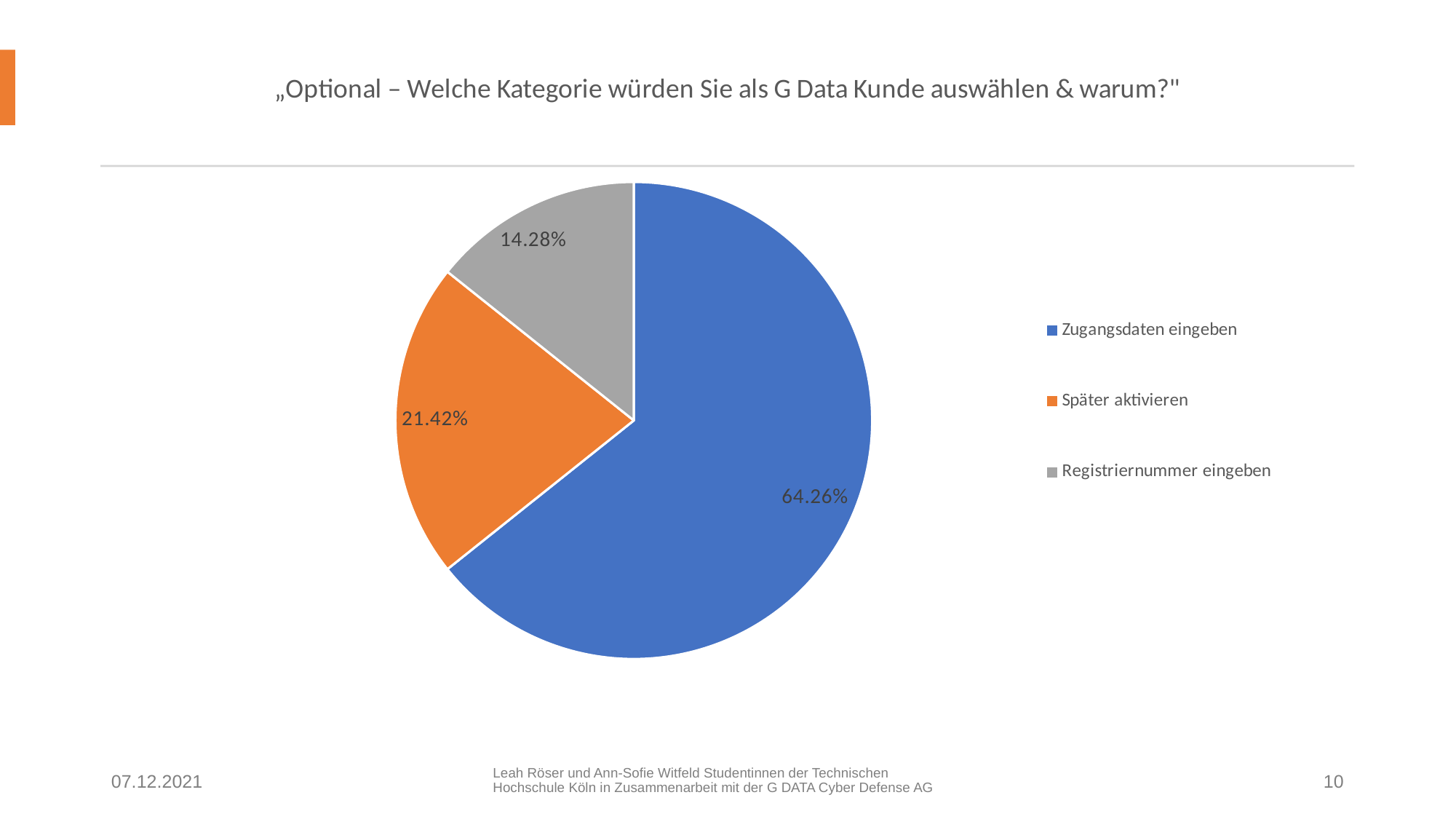

### Chart:

| Category | „Optional – Welche Kategorie würden Sie als G Data Kunde auswählen & warum?" |
|---|---|
| Zugangsdaten eingeben | 0.6426 |
| Später aktivieren | 0.2142 |
| Registriernummer eingeben | 0.1428 |
07.12.2021
Leah Röser und Ann-Sofie Witfeld Studentinnen der Technischen Hochschule Köln in Zusammenarbeit mit der G DATA Cyber Defense AG
10